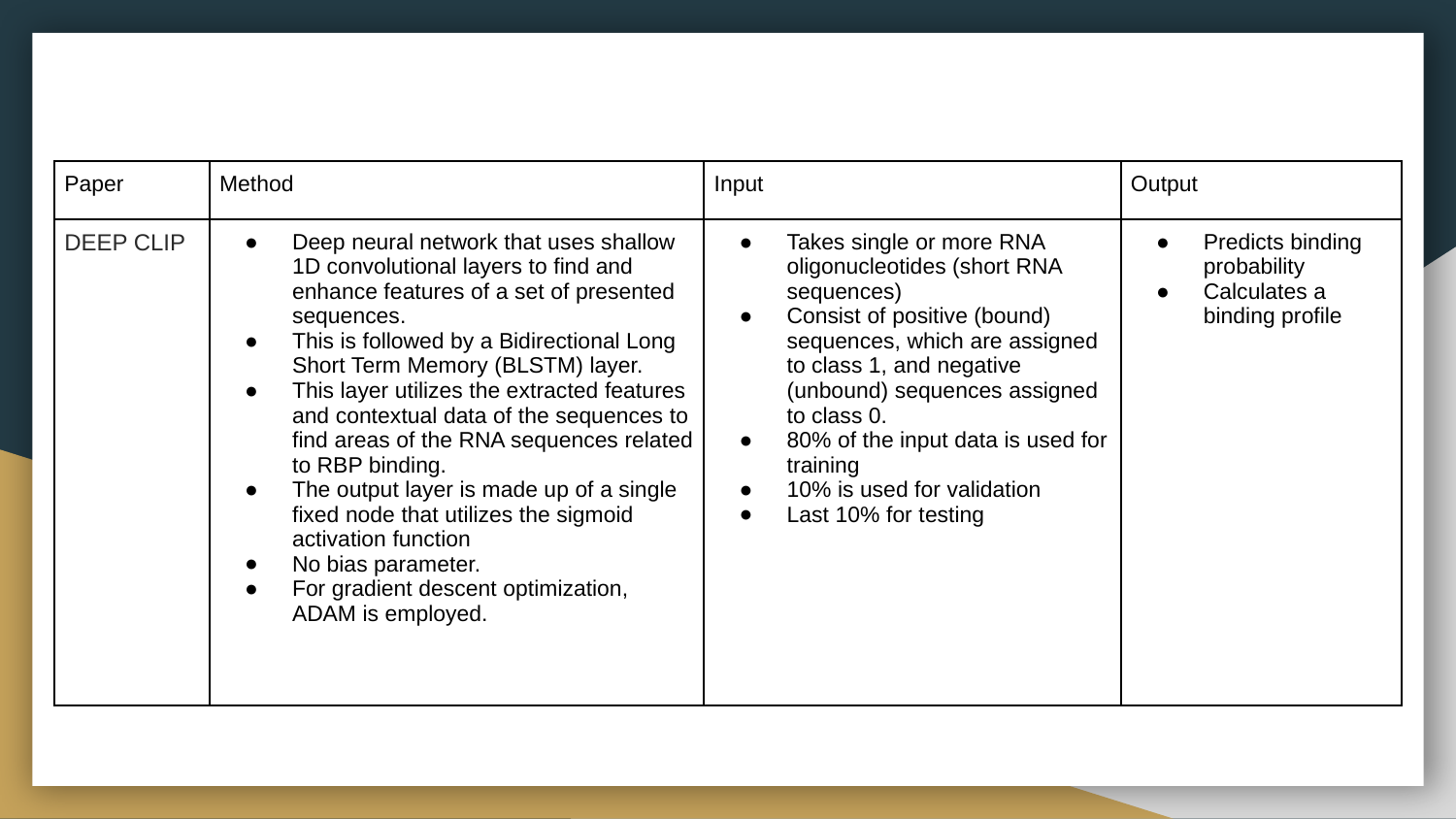

| Paper | Method | Input | Output |
| --- | --- | --- | --- |
| DEEP CLIP | Deep neural network that uses shallow 1D convolutional layers to find and enhance features of a set of presented sequences. This is followed by a Bidirectional Long Short Term Memory (BLSTM) layer. This layer utilizes the extracted features and contextual data of the sequences to find areas of the RNA sequences related to RBP binding. The output layer is made up of a single fixed node that utilizes the sigmoid activation function No bias parameter. For gradient descent optimization, ADAM is employed. | Takes single or more RNA oligonucleotides (short RNA sequences) Consist of positive (bound) sequences, which are assigned to class 1, and negative (unbound) sequences assigned to class 0. 80% of the input data is used for training 10% is used for validation Last 10% for testing | Predicts binding probability Calculates a binding profile |